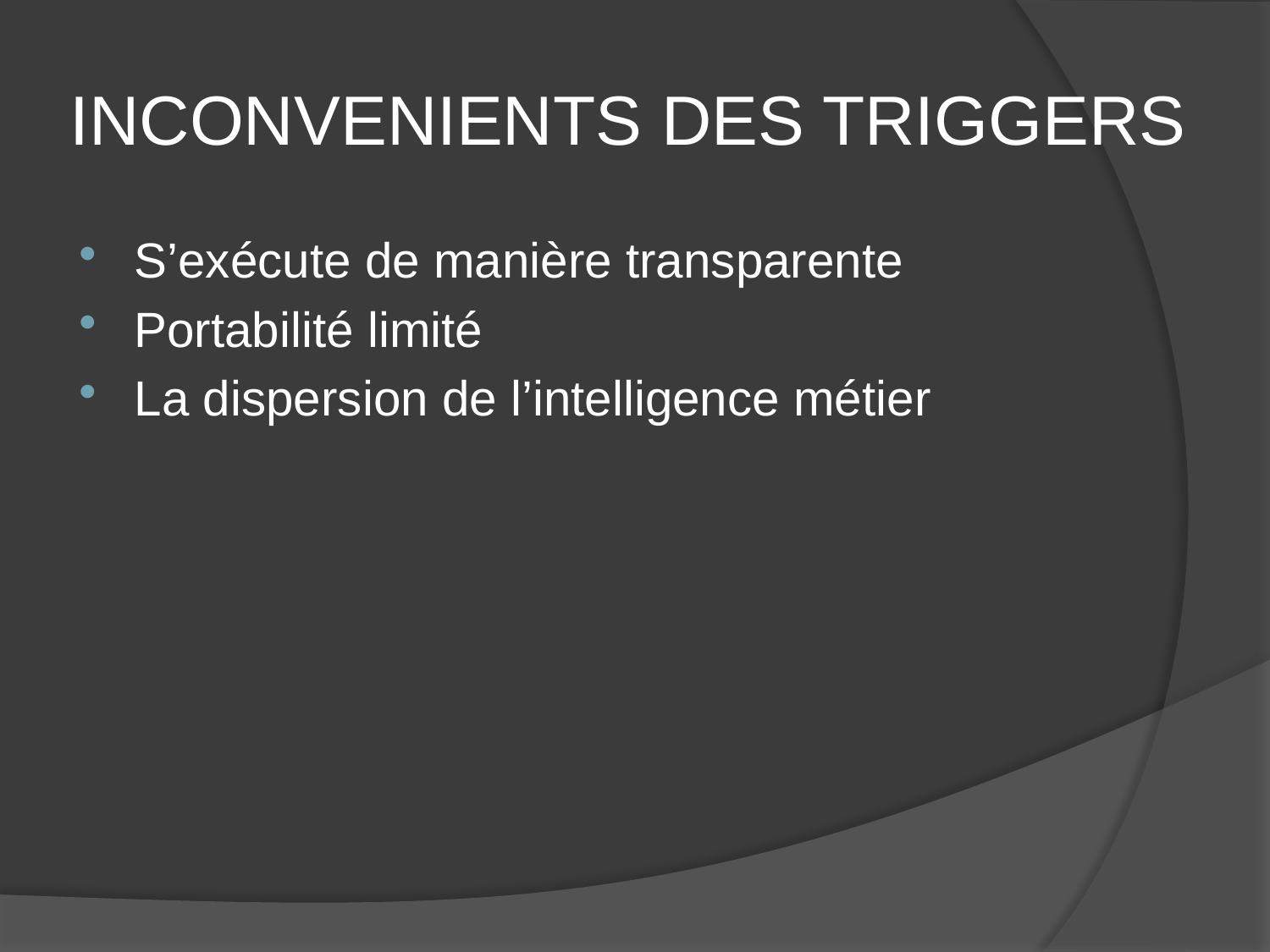

# INCONVENIENTS DES TRIGGERS
S’exécute de manière transparente
Portabilité limité
La dispersion de l’intelligence métier